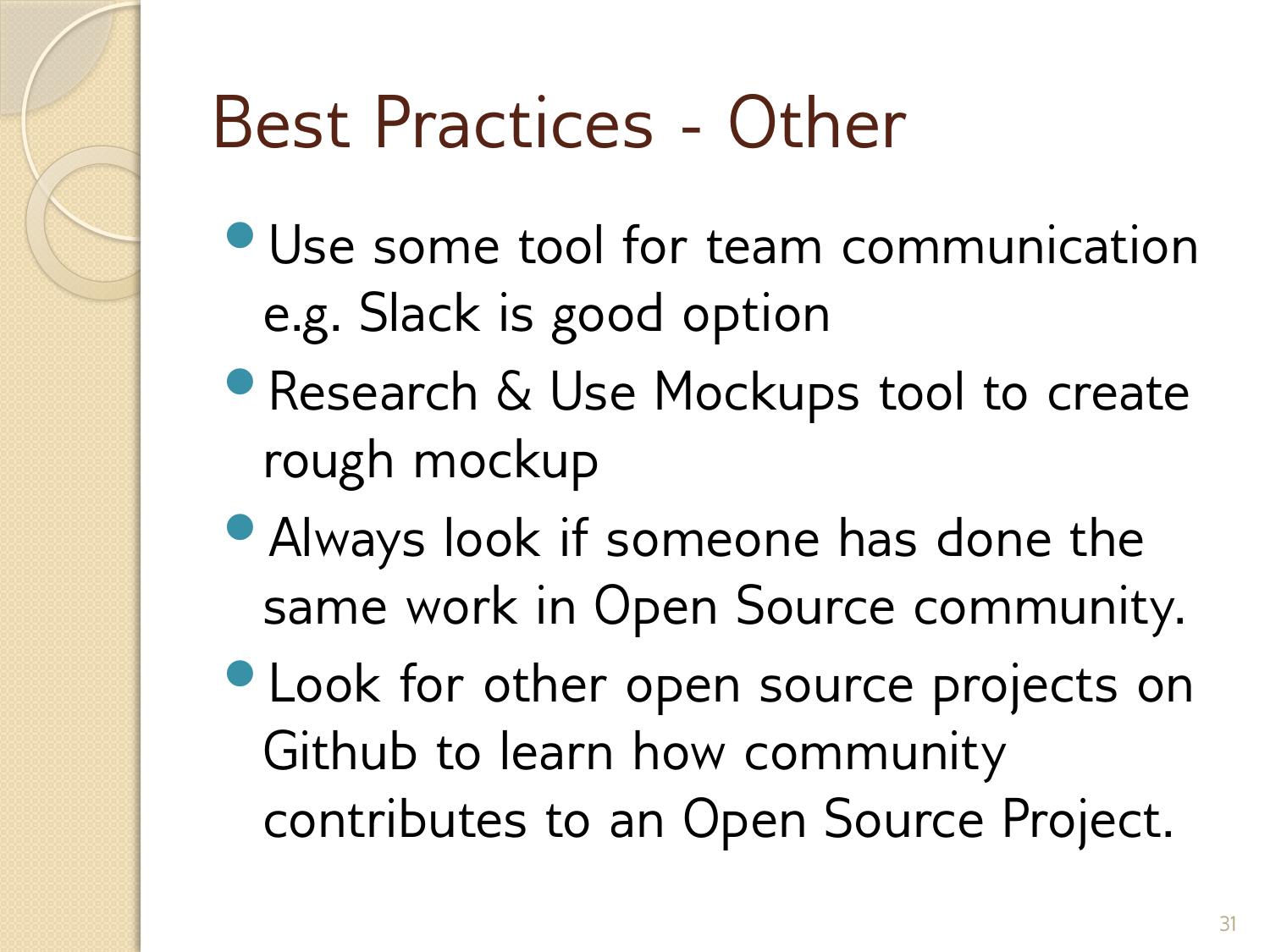

# Best Practices - Other
Use some tool for team communication e.g. Slack is good option
Research & Use Mockups tool to create rough mockup
Always look if someone has done the same work in Open Source community.
Look for other open source projects on Github to learn how community contributes to an Open Source Project.
31